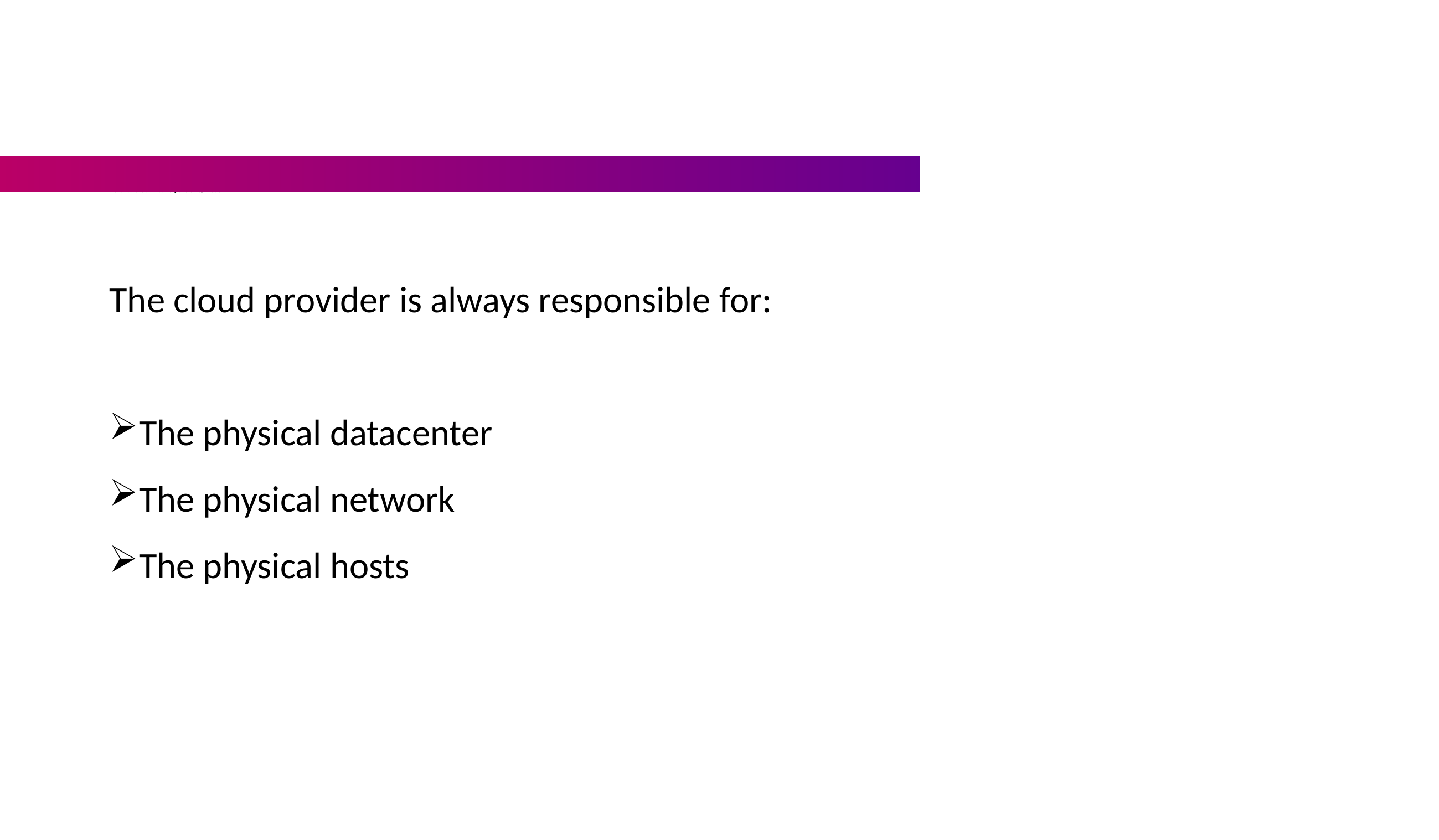

# Describe the shared responsibility model
The cloud provider is always responsible for:

The physical datacenter
The physical network
The physical hosts